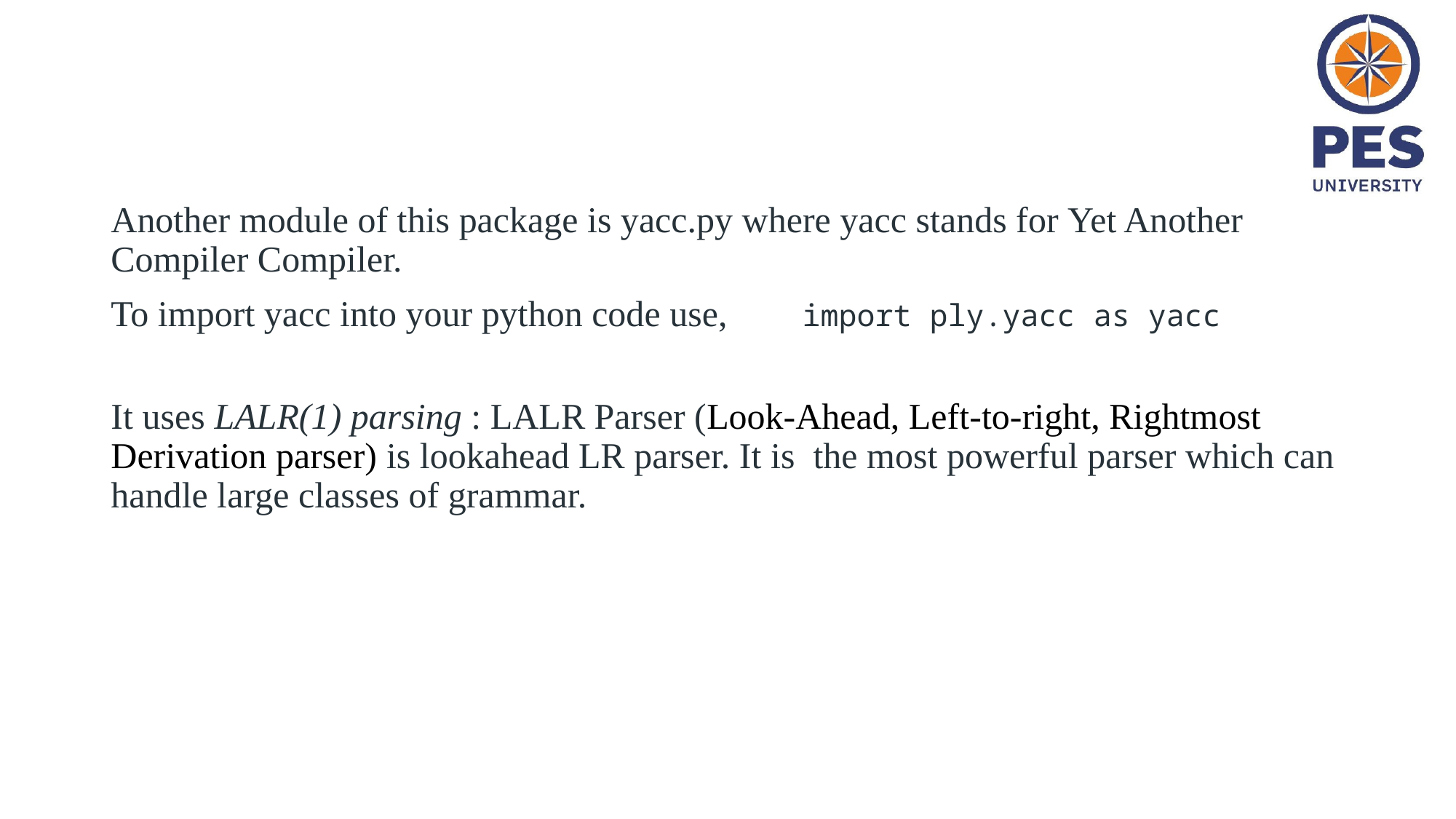

Another module of this package is yacc.py where yacc stands for Yet Another Compiler Compiler.
To import yacc into your python code use, 	    import ply.yacc as yacc

It uses LALR(1) parsing : LALR Parser (Look-Ahead, Left-to-right, Rightmost Derivation parser) is lookahead LR parser. It is  the most powerful parser which can handle large classes of grammar.